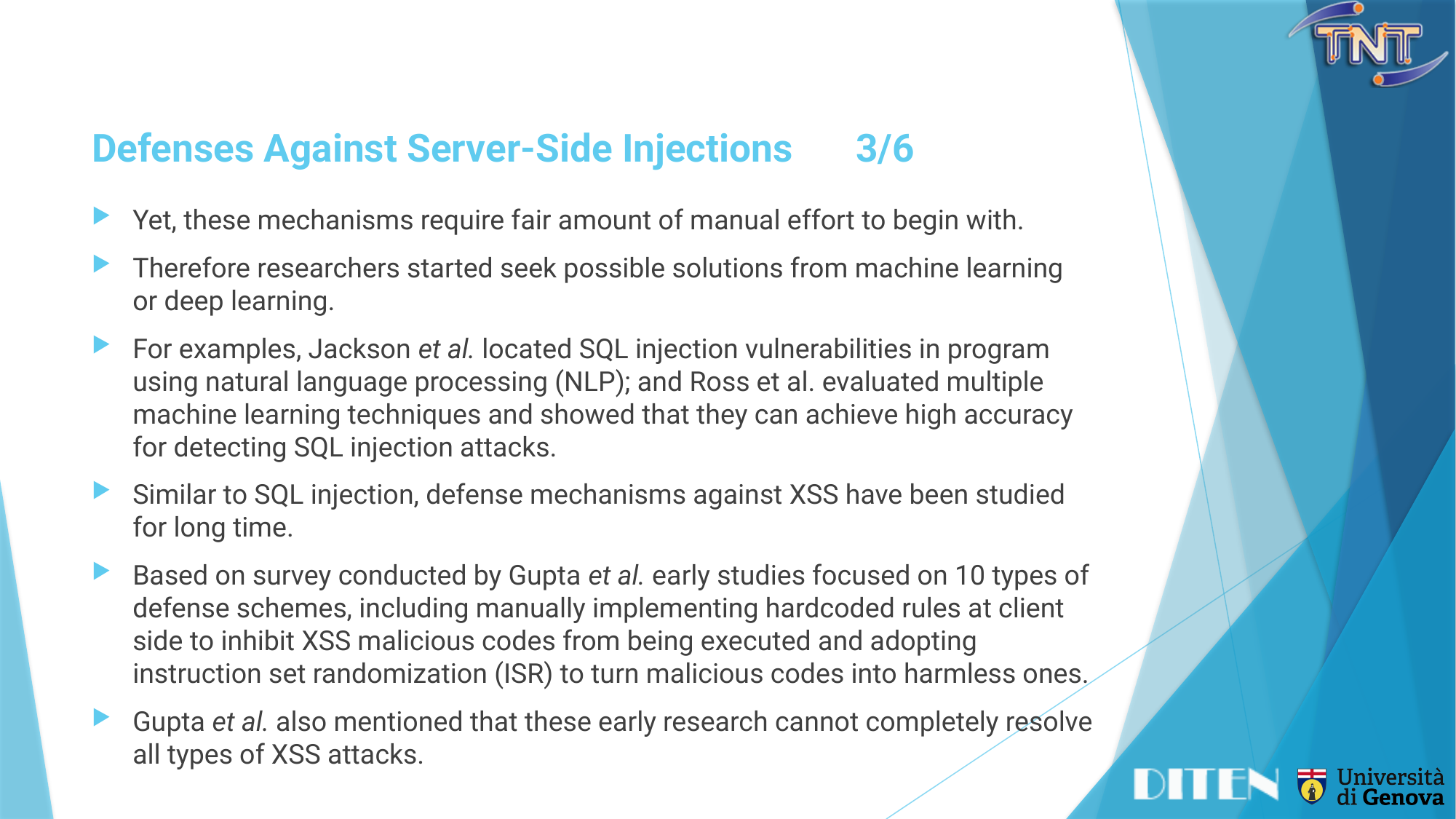

# Defenses Against Server-Side Injections	3/6
Yet, these mechanisms require fair amount of manual effort to begin with.
Therefore researchers started seek possible solutions from machine learning or deep learning.
For examples, Jackson et al. located SQL injection vulnerabilities in program using natural language processing (NLP); and Ross et al. evaluated multiple machine learning techniques and showed that they can achieve high accuracy for detecting SQL injection attacks.
Similar to SQL injection, defense mechanisms against XSS have been studied for long time.
Based on survey conducted by Gupta et al. early studies focused on 10 types of defense schemes, including manually implementing hardcoded rules at client side to inhibit XSS malicious codes from being executed and adopting instruction set randomization (ISR) to turn malicious codes into harmless ones.
Gupta et al. also mentioned that these early research cannot completely resolve all types of XSS attacks.